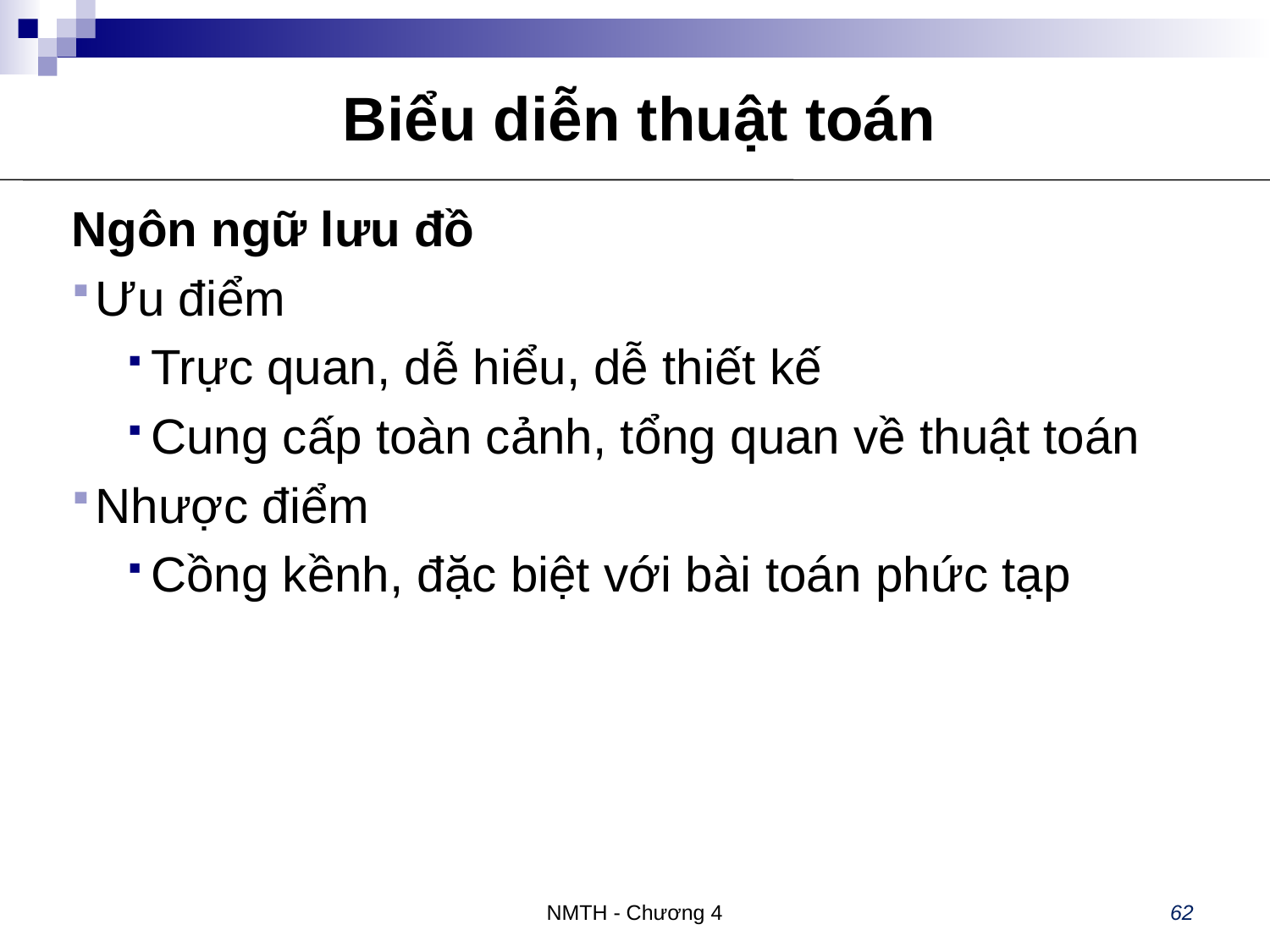

# Biểu diễn thuật toán
Ngôn ngữ lưu đồ
Ưu điểm
Trực quan, dễ hiểu, dễ thiết kế
Cung cấp toàn cảnh, tổng quan về thuật toán
Nhược điểm
Cồng kềnh, đặc biệt với bài toán phức tạp
NMTH - Chương 4
62